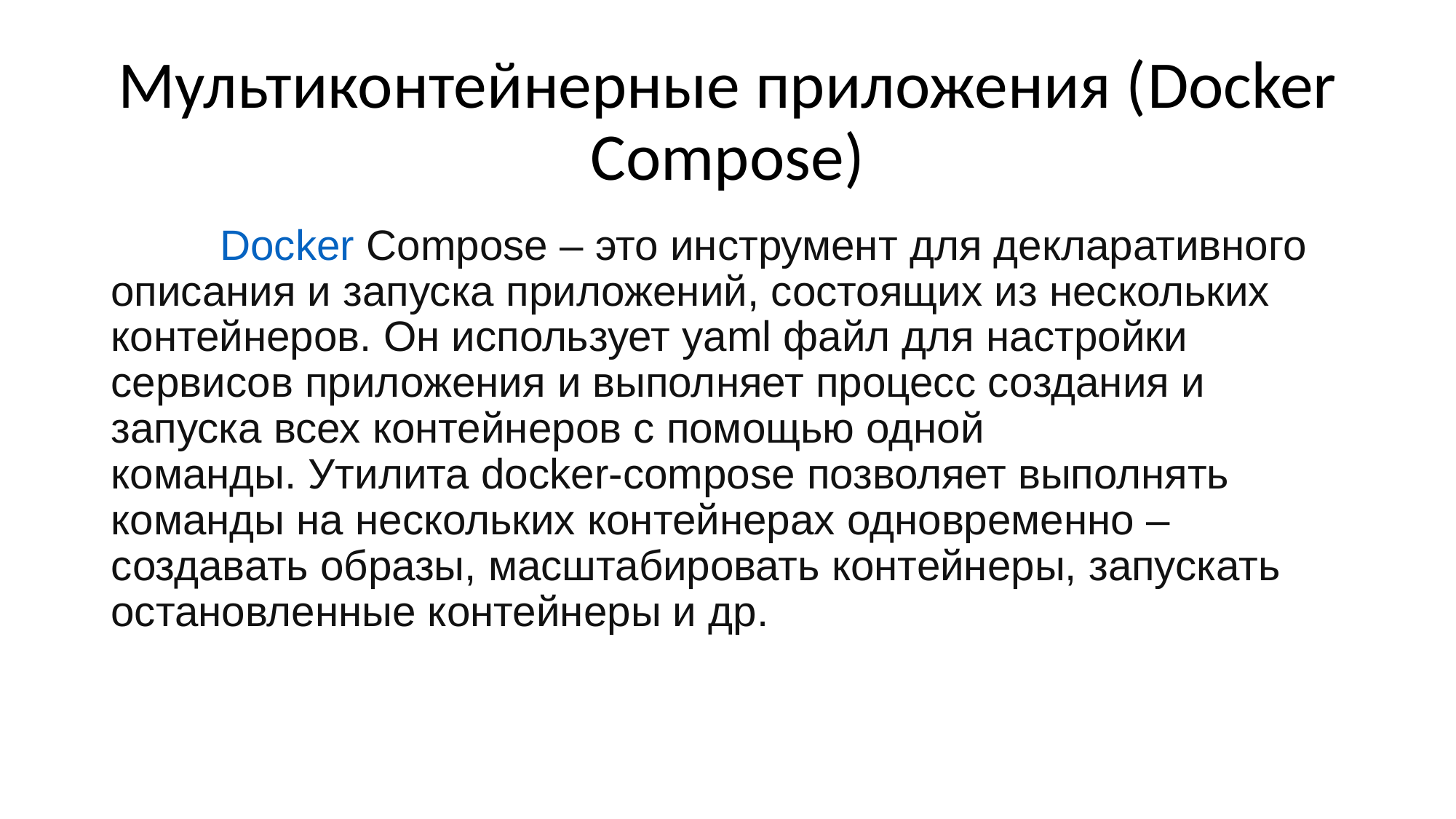

# Мультиконтейнерные приложения (Docker Compose)
	Docker Compose – это инструмент для декларативного описания и запуска приложений, состоящих из нескольких контейнеров. Он использует yaml файл для настройки сервисов приложения и выполняет процесс создания и запуска всех контейнеров с помощью одной команды. Утилита docker-compose позволяет выполнять команды на нескольких контейнерах одновременно – создавать образы, масштабировать контейнеры, запускать остановленные контейнеры и др.